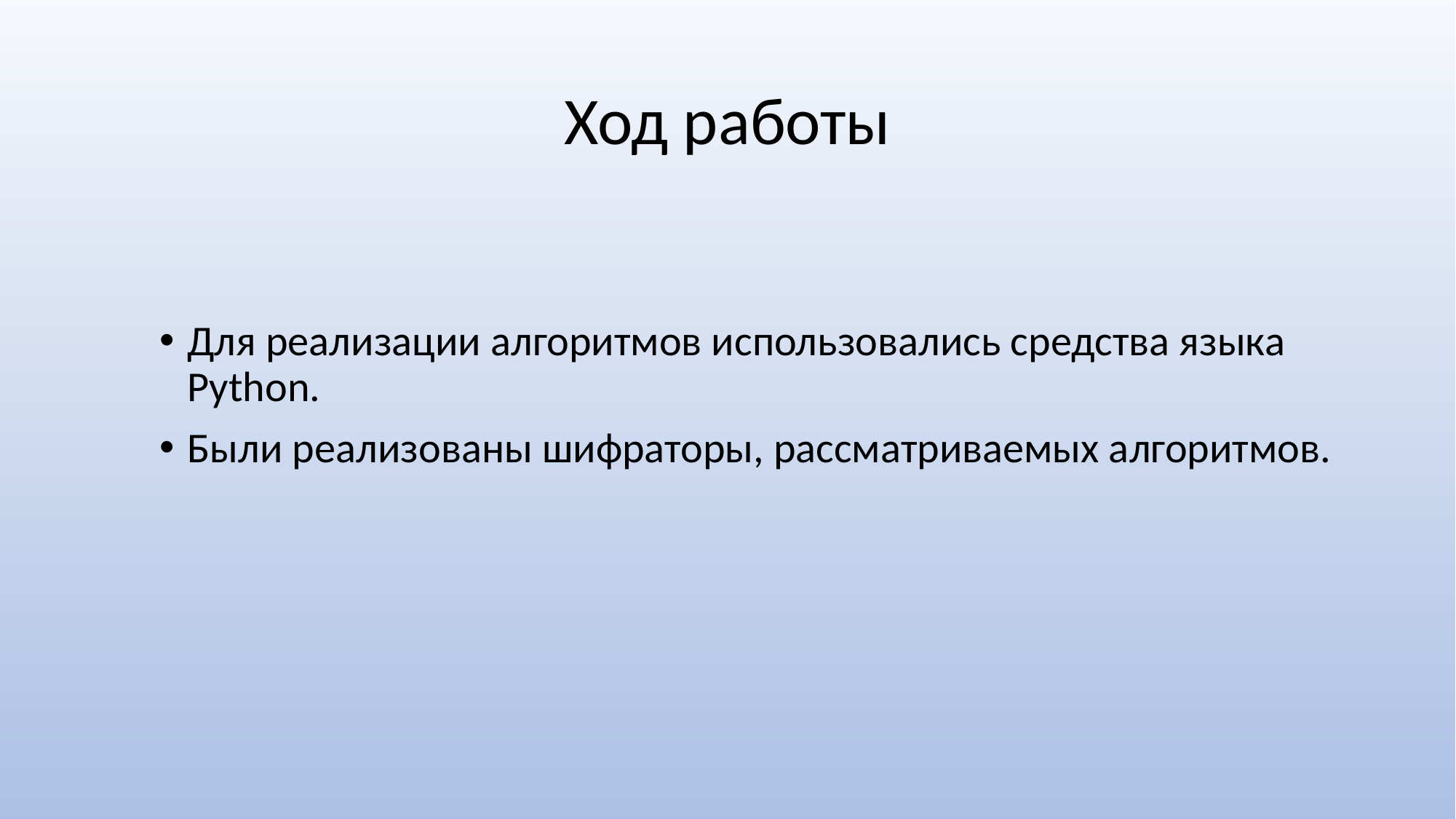

# Ход работы
Для реализации алгоритмов использовались средства языка Python.
Были реализованы шифраторы, рассматриваемых алгоритмов.